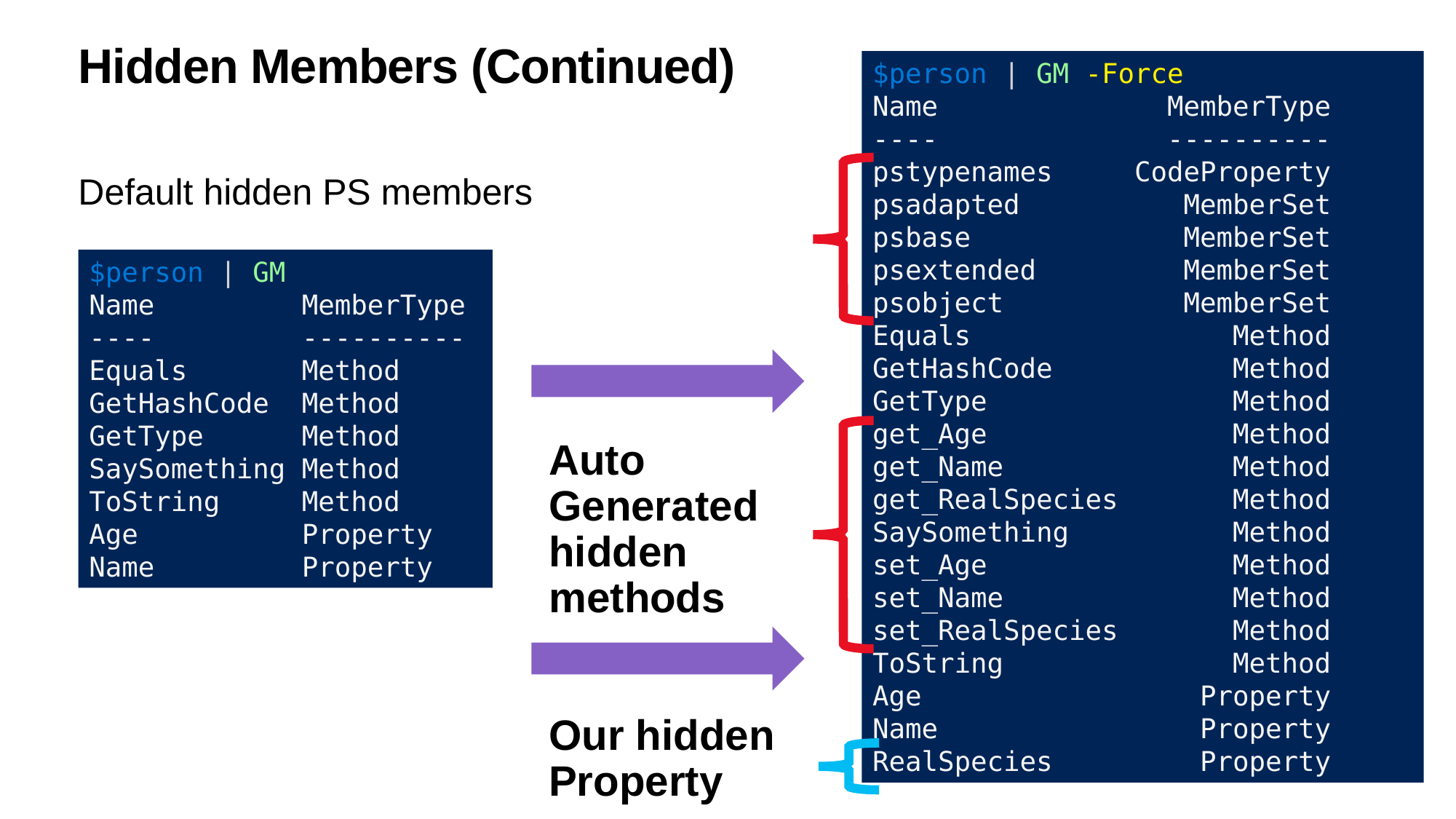

# Hidden Members (Continued)
$person | GM -Force
Name              MemberType
----              ----------
pstypenames     CodeProperty
psadapted          MemberSet
psbase             MemberSet
psextended         MemberSet
psobject           MemberSet
Equals                Method
GetHashCode           Method
GetType               Method
get_Age               Method
get_Name              Method
get_RealSpecies       Method
SaySomething          Method
set_Age               Method
set_Name              Method
set_RealSpecies       Method
ToString              Method
Age                 Property
Name                Property
RealSpecies         Property

Default hidden PS members
$person | GM
Name         MemberType
----         ----------
Equals       Method
GetHashCode  Method
GetType      Method
SaySomething Method
ToString     Method
Age          Property
Name         Property

Auto Generated hidden methods

Our hidden Property